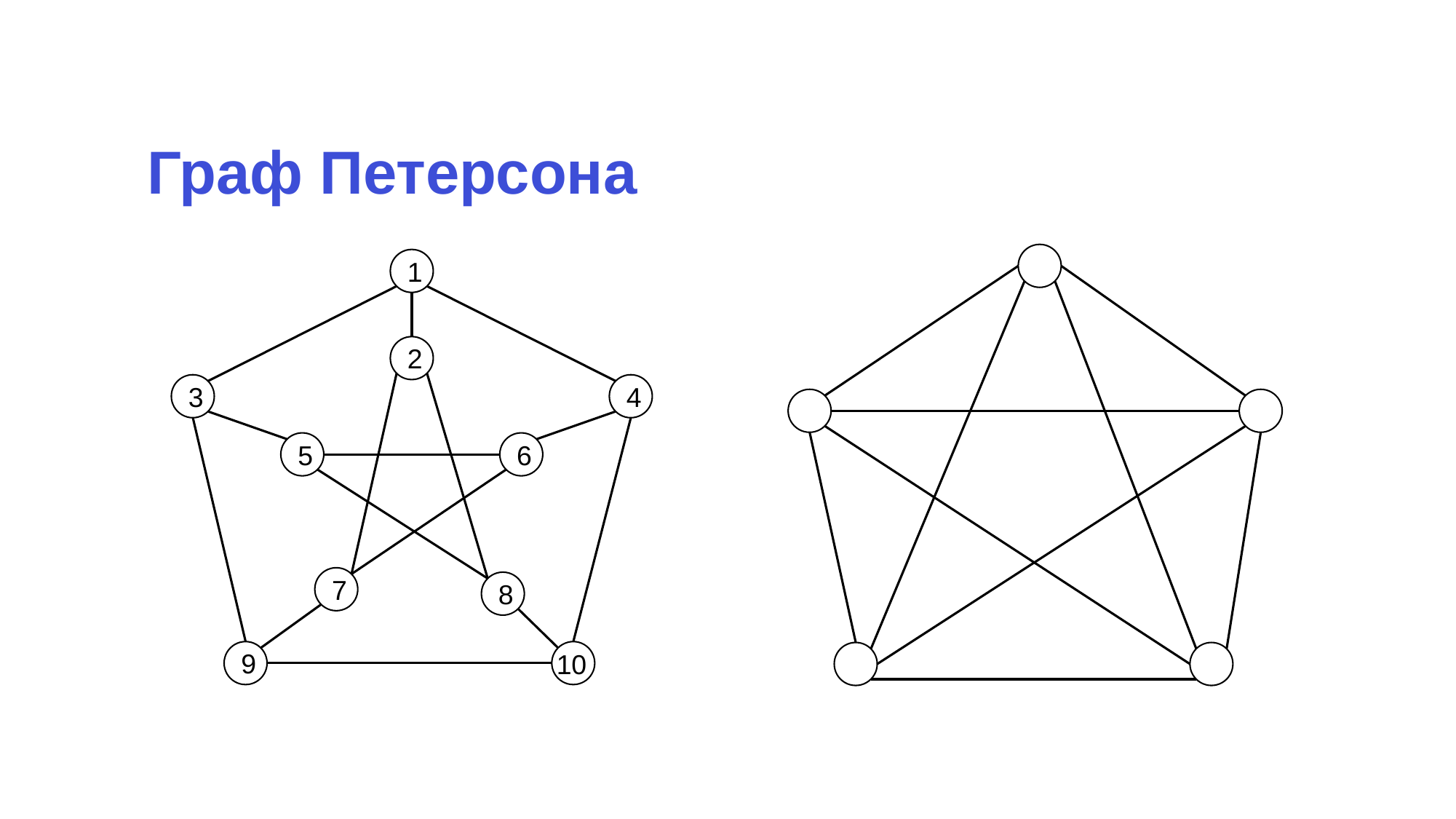

Граф Петерсона

1
2
3
4

5
6
7
8
9

10